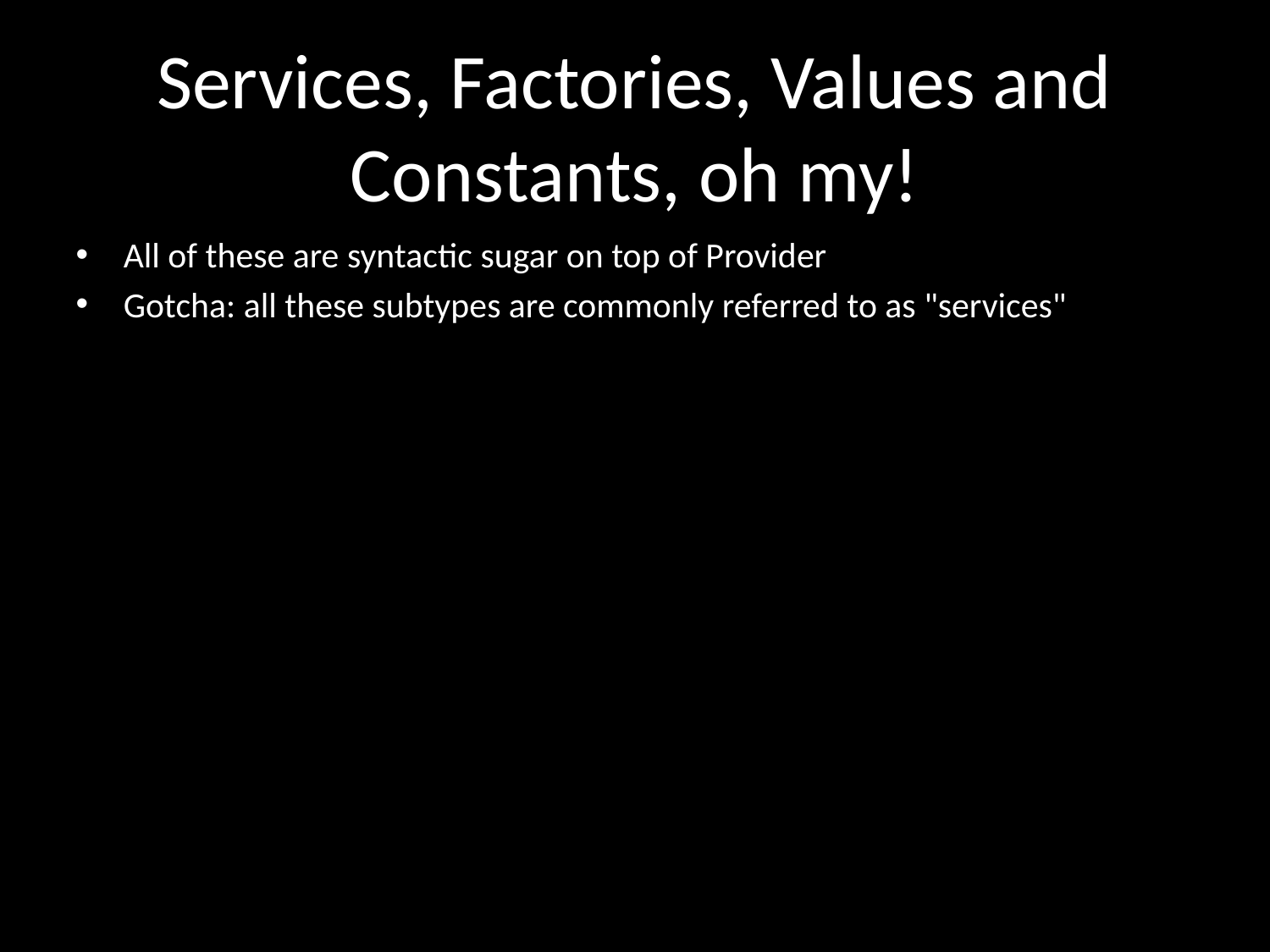

# Services, Factories, Values and Constants, oh my!
All of these are syntactic sugar on top of Provider
Gotcha: all these subtypes are commonly referred to as "services"